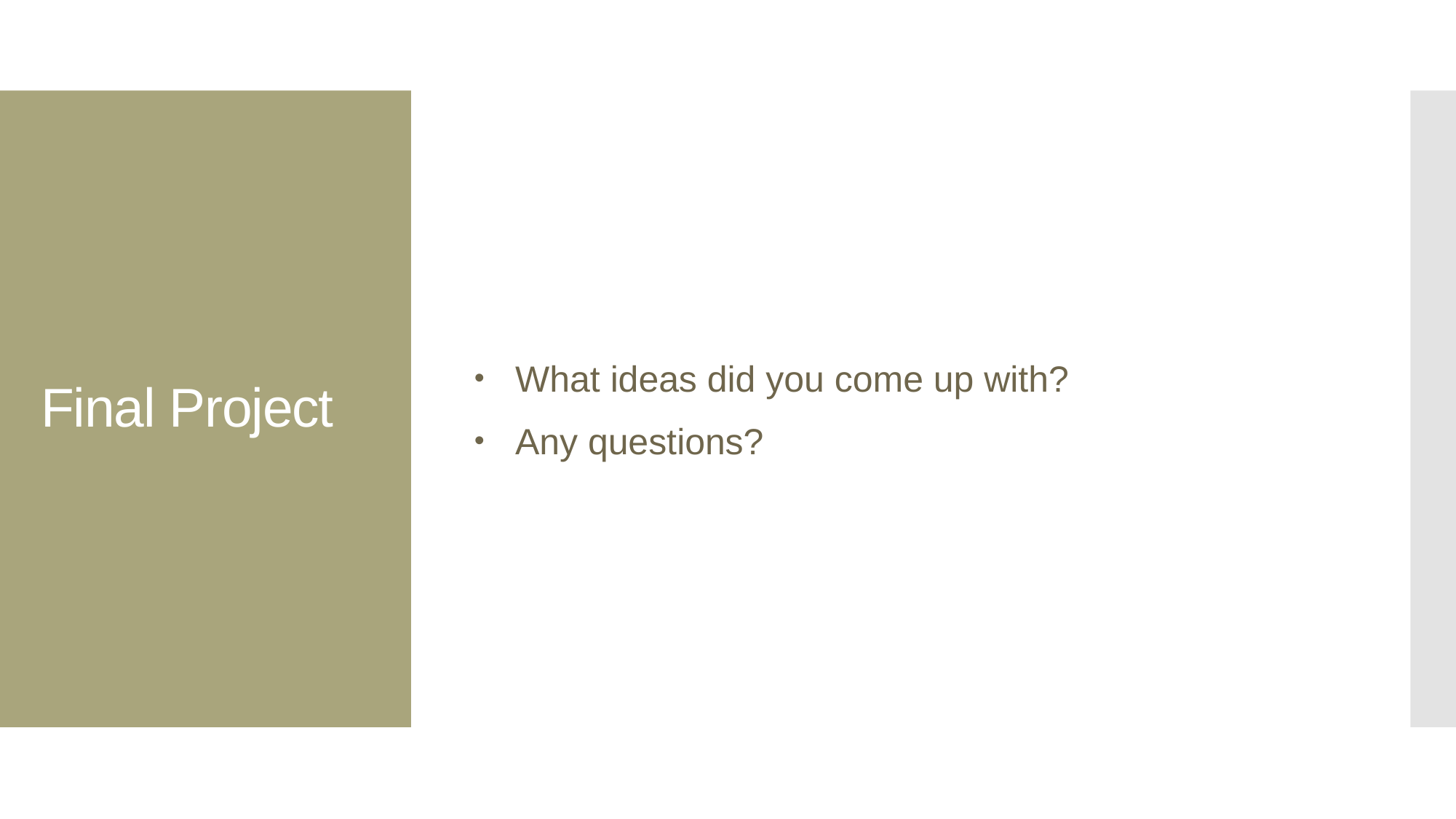

What ideas did you come up with?
Any questions?
# Final Project